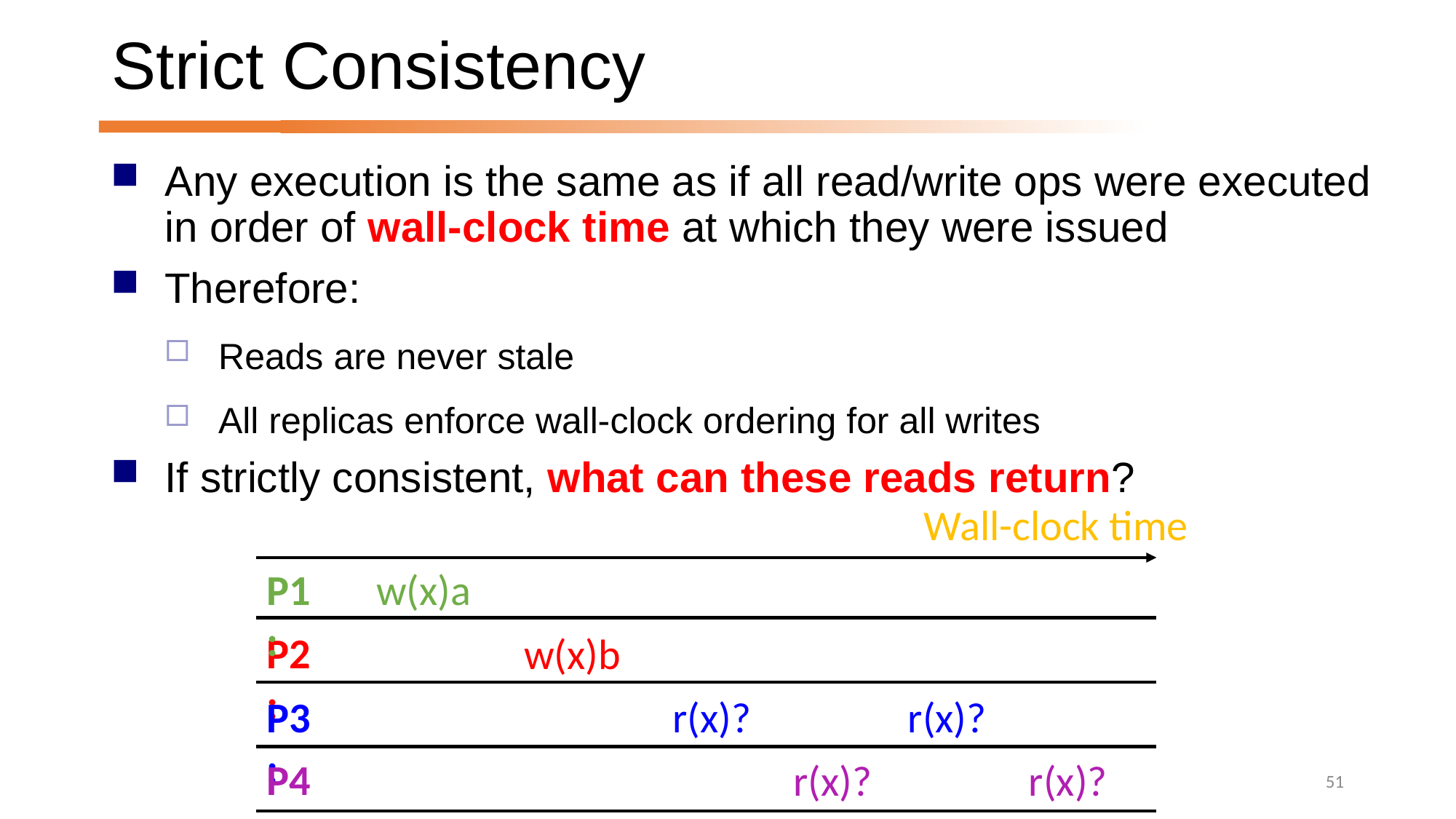

# Strict Consistency
Any execution is the same as if all read/write ops were executed in order of wall-clock time at which they were issued
Therefore:
Reads are never stale
All replicas enforce wall-clock ordering for all writes
If strictly consistent, what can these reads return?
Wall-clock time
P1:
w(x)a
P2:
w(x)b
r(x)?
r(x)?
P3:
P4:
r(x)?
r(x)?
51